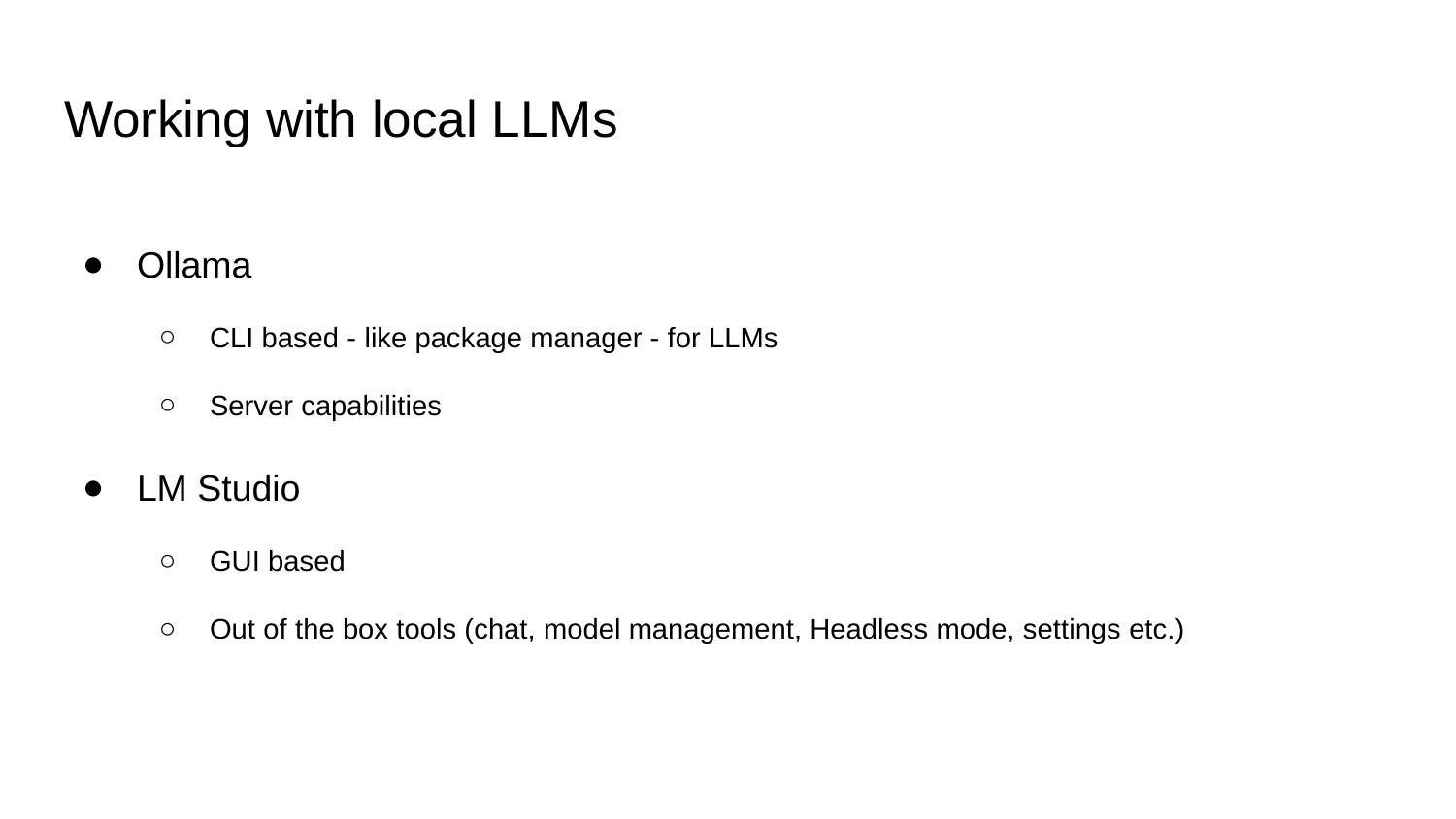

# Working with local LLMs
Ollama
CLI based - like package manager - for LLMs
Server capabilities
LM Studio
GUI based
Out of the box tools (chat, model management, Headless mode, settings etc.)